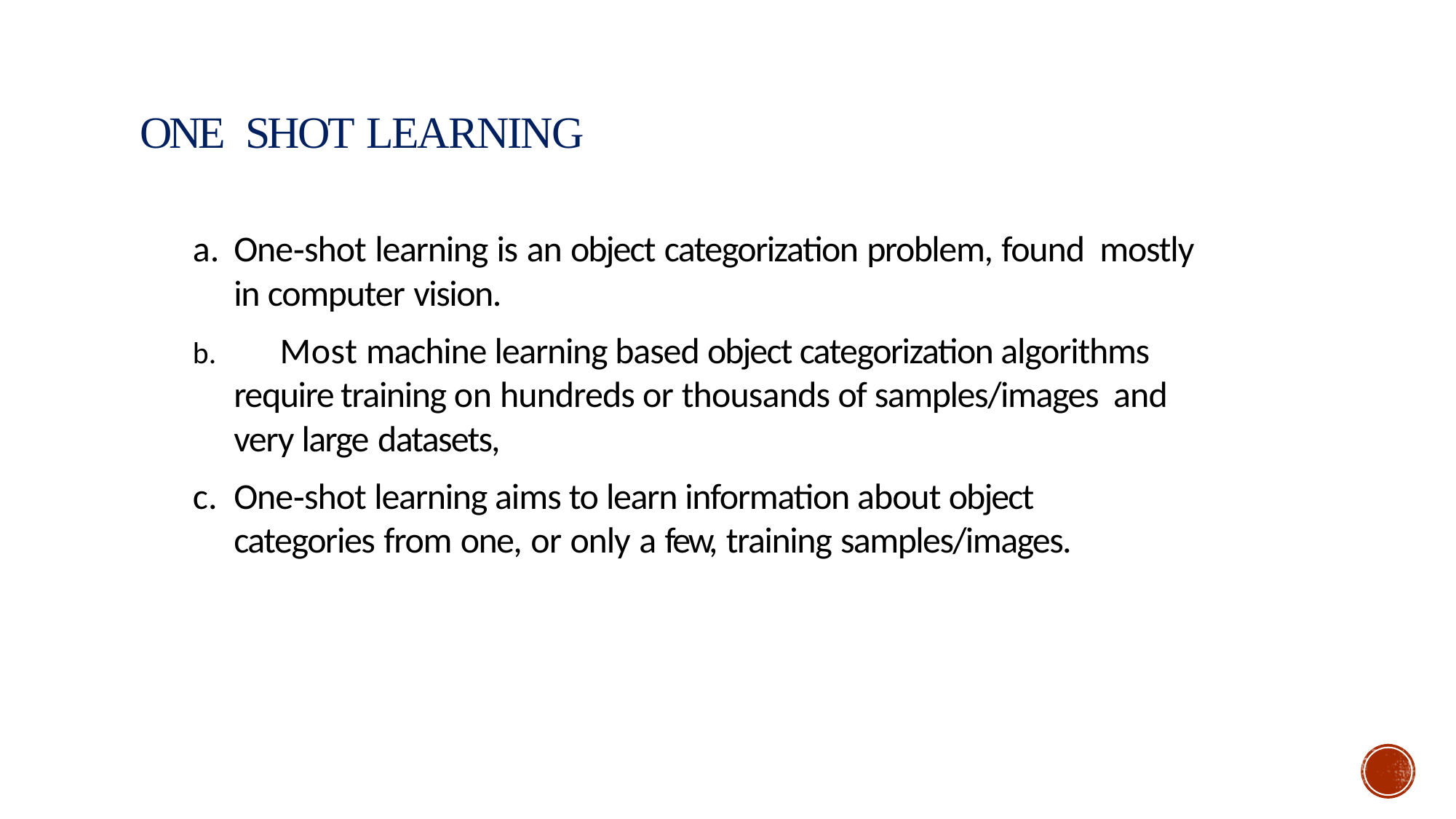

# One  Shot learning
One‐shot learning is an object categorization problem, found  mostly in computer vision.
	Most machine learning based object categorization algorithms  require training on hundreds or thousands of samples/images  and very large datasets,
One‐shot learning aims to learn information about object  categories from one, or only a few, training samples/images.